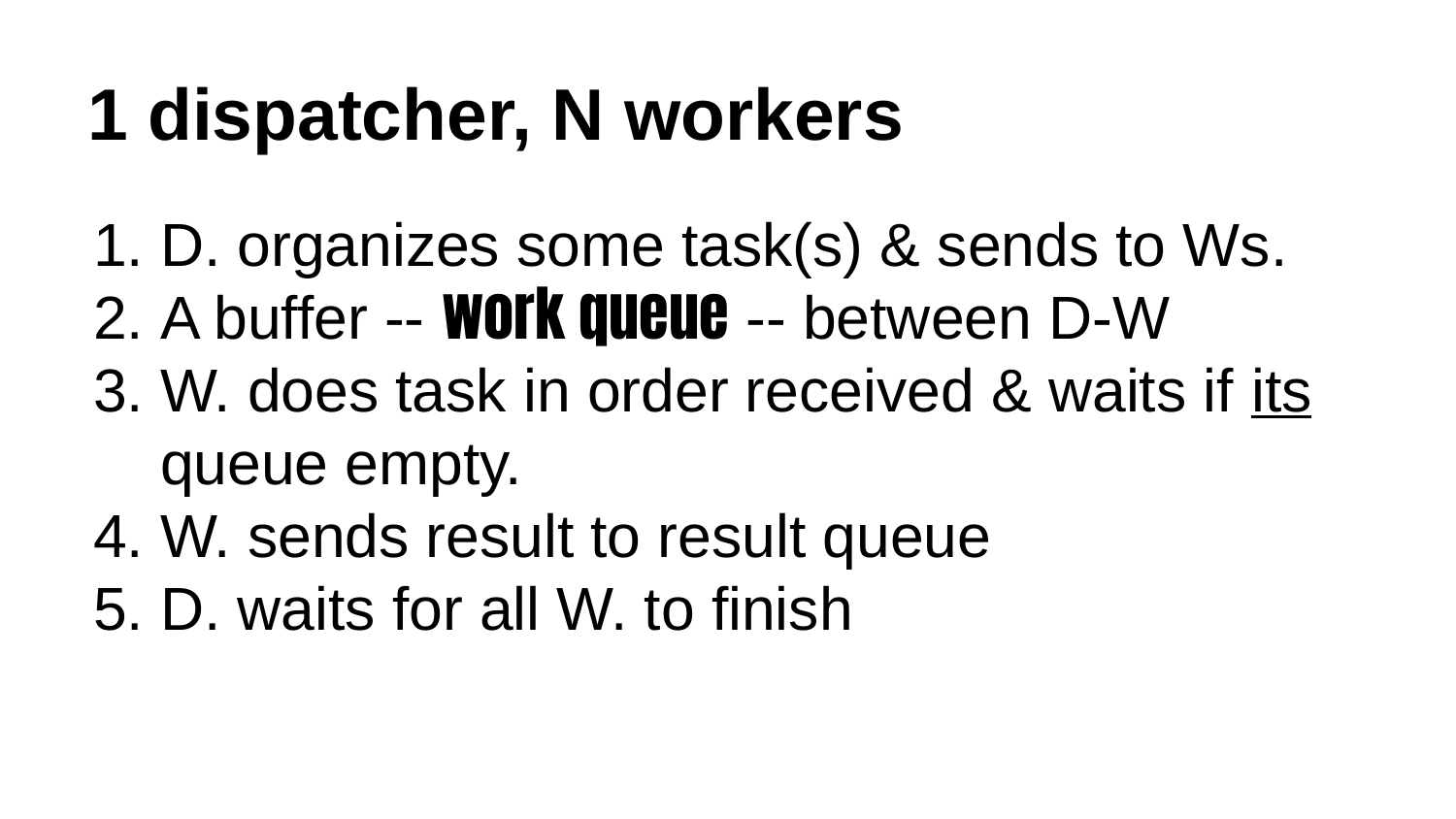

# 1 dispatcher, N workers
D. organizes some task(s) & sends to Ws.
A buffer -- work queue -- between D-W
W. does task in order received & waits if its queue empty.
W. sends result to result queue
D. waits for all W. to finish